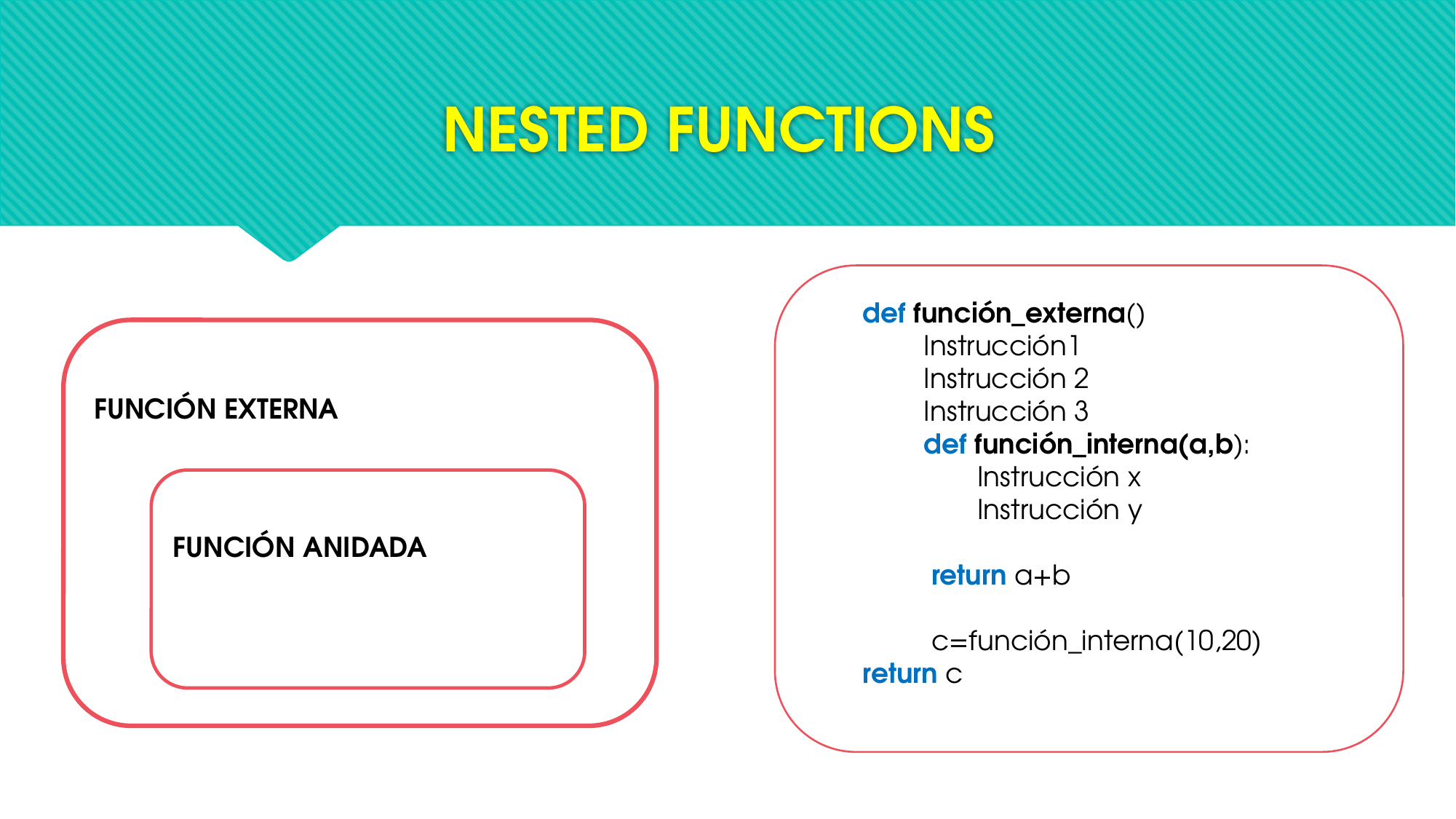

# NESTED FUNCTIONS

       def función_externa()
               Instrucción1
               Instrucción 2
               Instrucción 3
               def función_interna(a,b):
                      Instrucción x
                      Instrucción y

                return a+b

                c=función_interna(10,20)
       return c

FUNCIÓN EXTERNA

FUNCIÓN ANIDADA